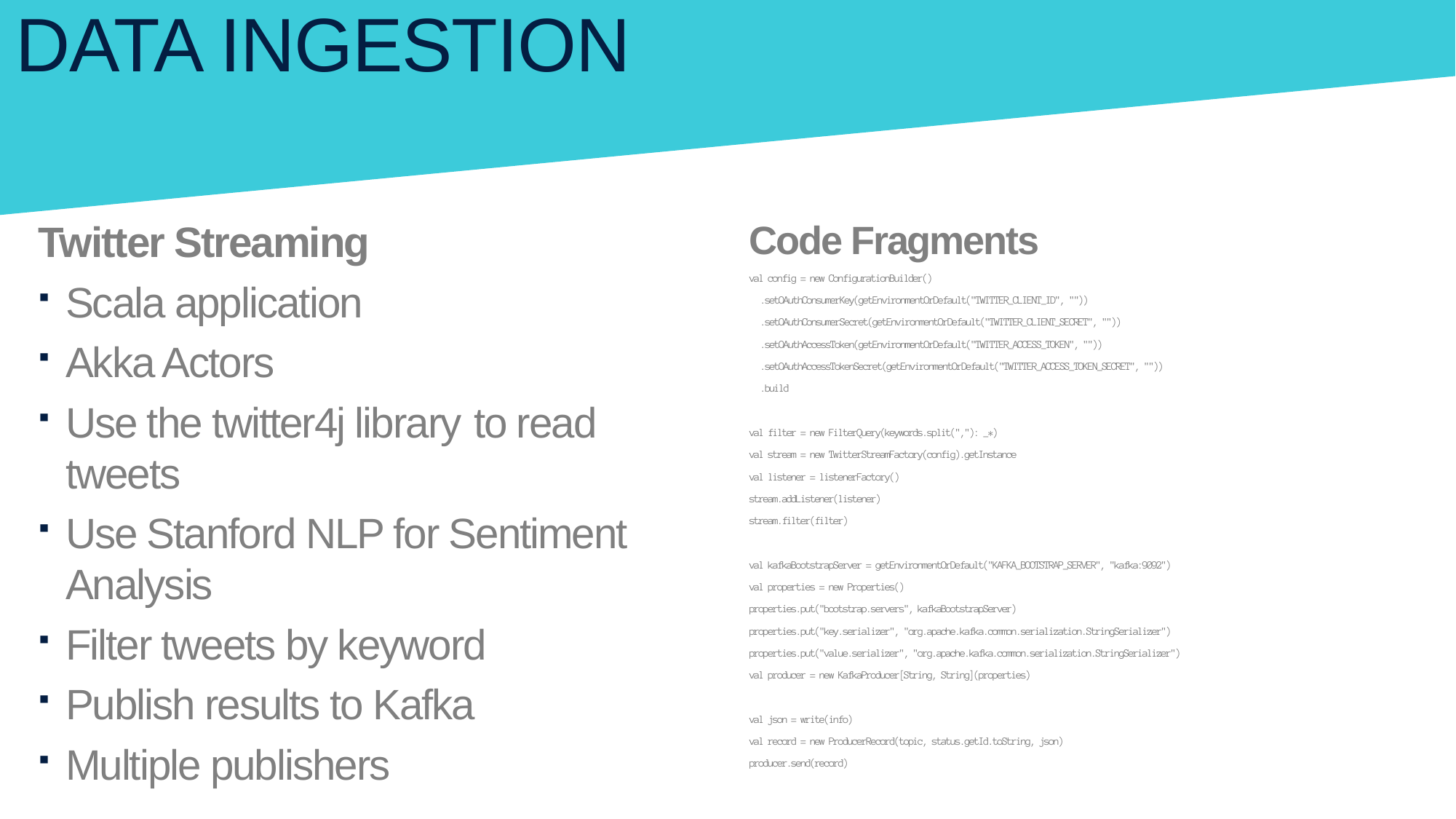

# Data Ingestion
Twitter Streaming
Scala application
Akka Actors
Use the twitter4j library to read tweets
Use Stanford NLP for Sentiment Analysis
Filter tweets by keyword
Publish results to Kafka
Multiple publishers

Code Fragments
val config = new ConfigurationBuilder()
  .setOAuthConsumerKey(getEnvironmentOrDefault("TWITTER_CLIENT_ID", ""))
  .setOAuthConsumerSecret(getEnvironmentOrDefault("TWITTER_CLIENT_SECRET", ""))
  .setOAuthAccessToken(getEnvironmentOrDefault("TWITTER_ACCESS_TOKEN", ""))
  .setOAuthAccessTokenSecret(getEnvironmentOrDefault("TWITTER_ACCESS_TOKEN_SECRET", ""))
  .build

val filter = new FilterQuery(keywords.split(","): _*)
val stream = new TwitterStreamFactory(config).getInstance
val listener = listenerFactory()
stream.addListener(listener)
stream.filter(filter)

val kafkaBootstrapServer = getEnvironmentOrDefault("KAFKA_BOOTSTRAP_SERVER", "kafka:9092")
val properties = new Properties()
properties.put("bootstrap.servers", kafkaBootstrapServer)
properties.put("key.serializer", "org.apache.kafka.common.serialization.StringSerializer")
properties.put("value.serializer", "org.apache.kafka.common.serialization.StringSerializer")
val producer = new KafkaProducer[String, String](properties)

val json = write(info)
val record = new ProducerRecord(topic, status.getId.toString, json)
producer.send(record)